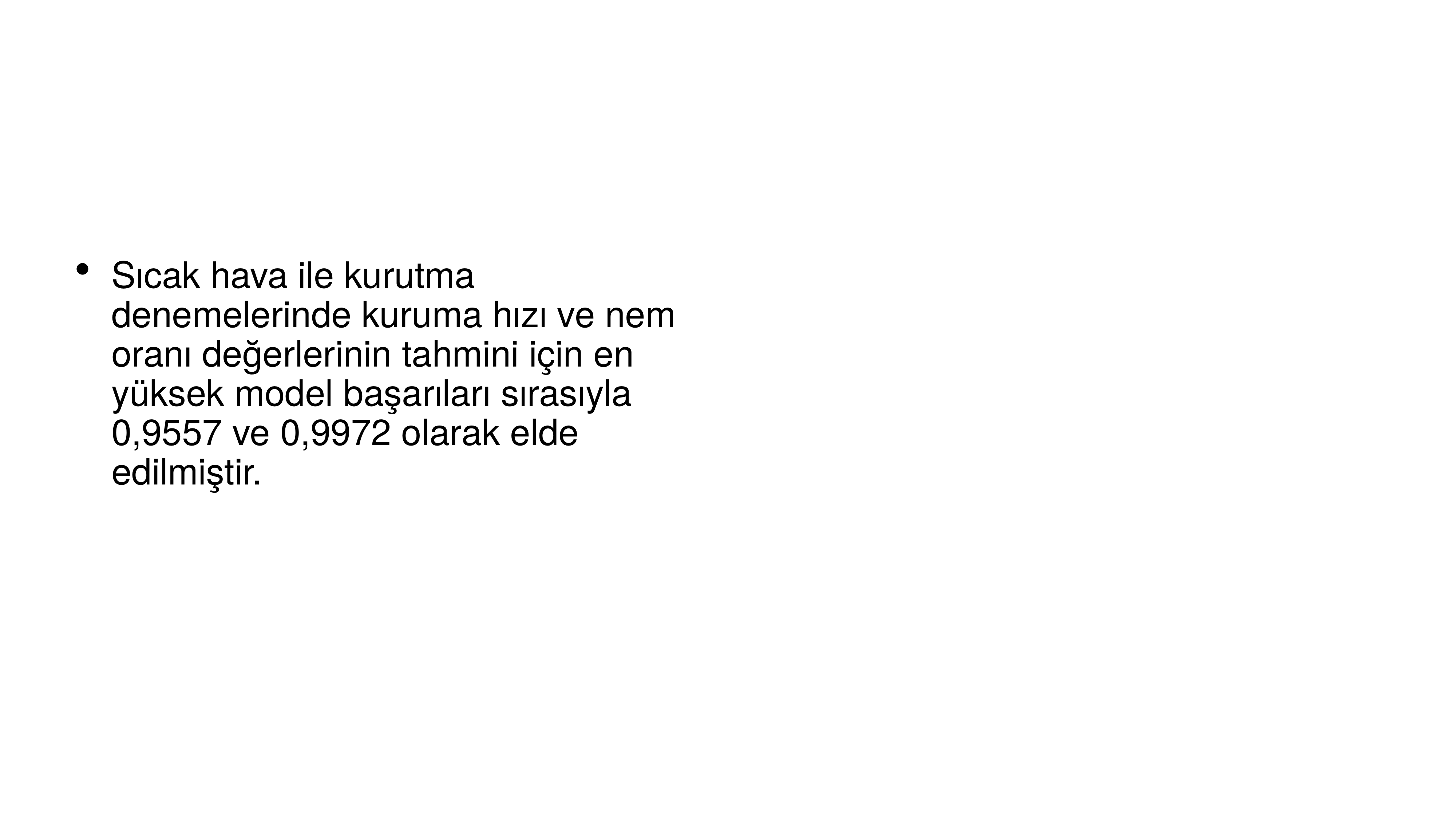

Sıcak hava ile kurutma denemelerinde kuruma hızı ve nem oranı değerlerinin tahmini için en yüksek model başarıları sırasıyla 0,9557 ve 0,9972 olarak elde edilmiştir.